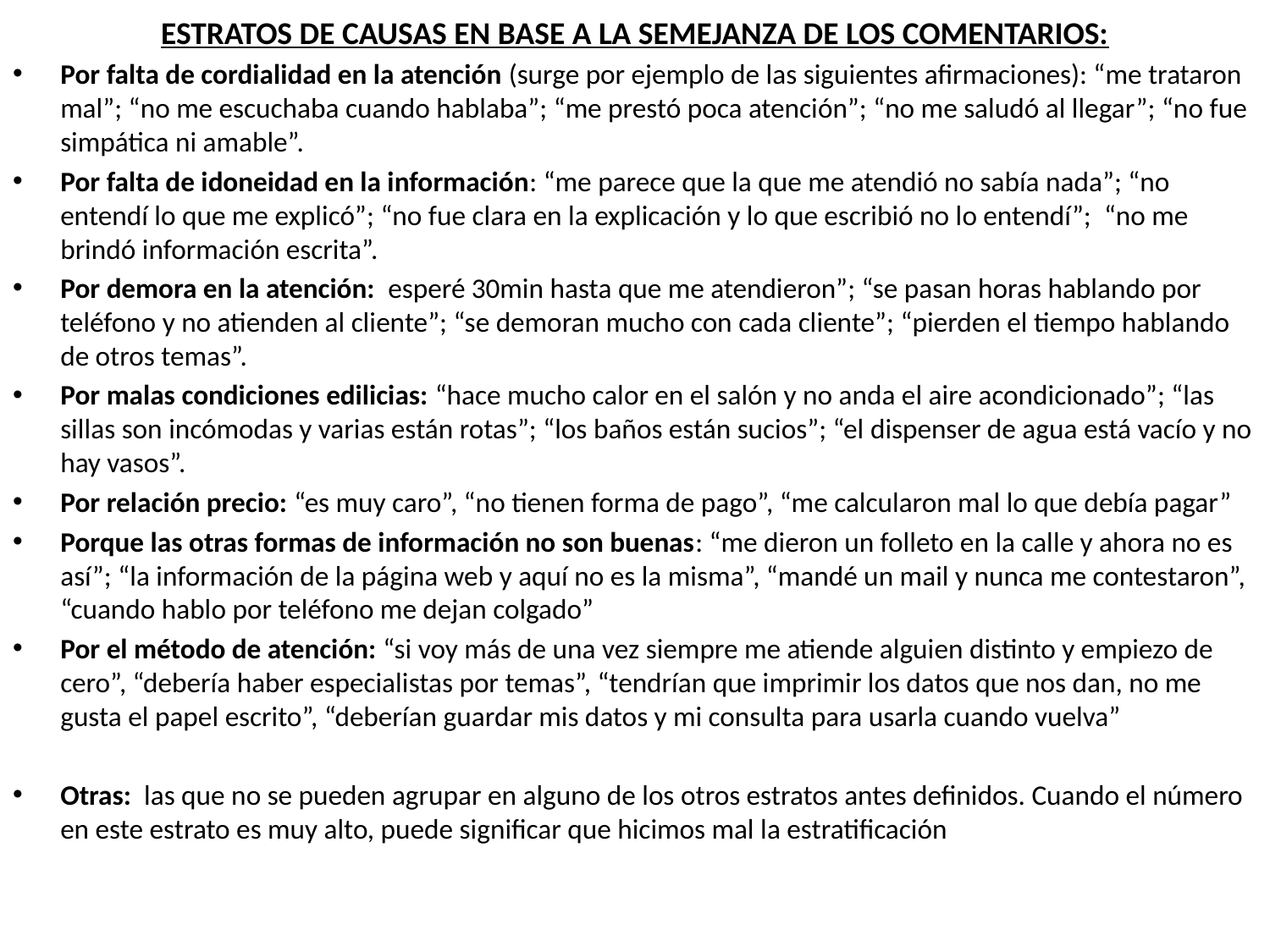

ESTRATOS DE CAUSAS EN BASE A LA SEMEJANZA DE LOS COMENTARIOS:
Por falta de cordialidad en la atención (surge por ejemplo de las siguientes afirmaciones): “me trataron mal”; “no me escuchaba cuando hablaba”; “me prestó poca atención”; “no me saludó al llegar”; “no fue simpática ni amable”.
Por falta de idoneidad en la información: “me parece que la que me atendió no sabía nada”; “no entendí lo que me explicó”; “no fue clara en la explicación y lo que escribió no lo entendí”;  “no me brindó información escrita”.
Por demora en la atención:  esperé 30min hasta que me atendieron”; “se pasan horas hablando por teléfono y no atienden al cliente”; “se demoran mucho con cada cliente”; “pierden el tiempo hablando de otros temas”.
Por malas condiciones edilicias: “hace mucho calor en el salón y no anda el aire acondicionado”; “las sillas son incómodas y varias están rotas”; “los baños están sucios”; “el dispenser de agua está vacío y no hay vasos”.
Por relación precio: “es muy caro”, “no tienen forma de pago”, “me calcularon mal lo que debía pagar”
Porque las otras formas de información no son buenas: “me dieron un folleto en la calle y ahora no es así”; “la información de la página web y aquí no es la misma”, “mandé un mail y nunca me contestaron”, “cuando hablo por teléfono me dejan colgado”
Por el método de atención: “si voy más de una vez siempre me atiende alguien distinto y empiezo de cero”, “debería haber especialistas por temas”, “tendrían que imprimir los datos que nos dan, no me gusta el papel escrito”, “deberían guardar mis datos y mi consulta para usarla cuando vuelva”

Otras:  las que no se pueden agrupar en alguno de los otros estratos antes definidos. Cuando el número en este estrato es muy alto, puede significar que hicimos mal la estratificación